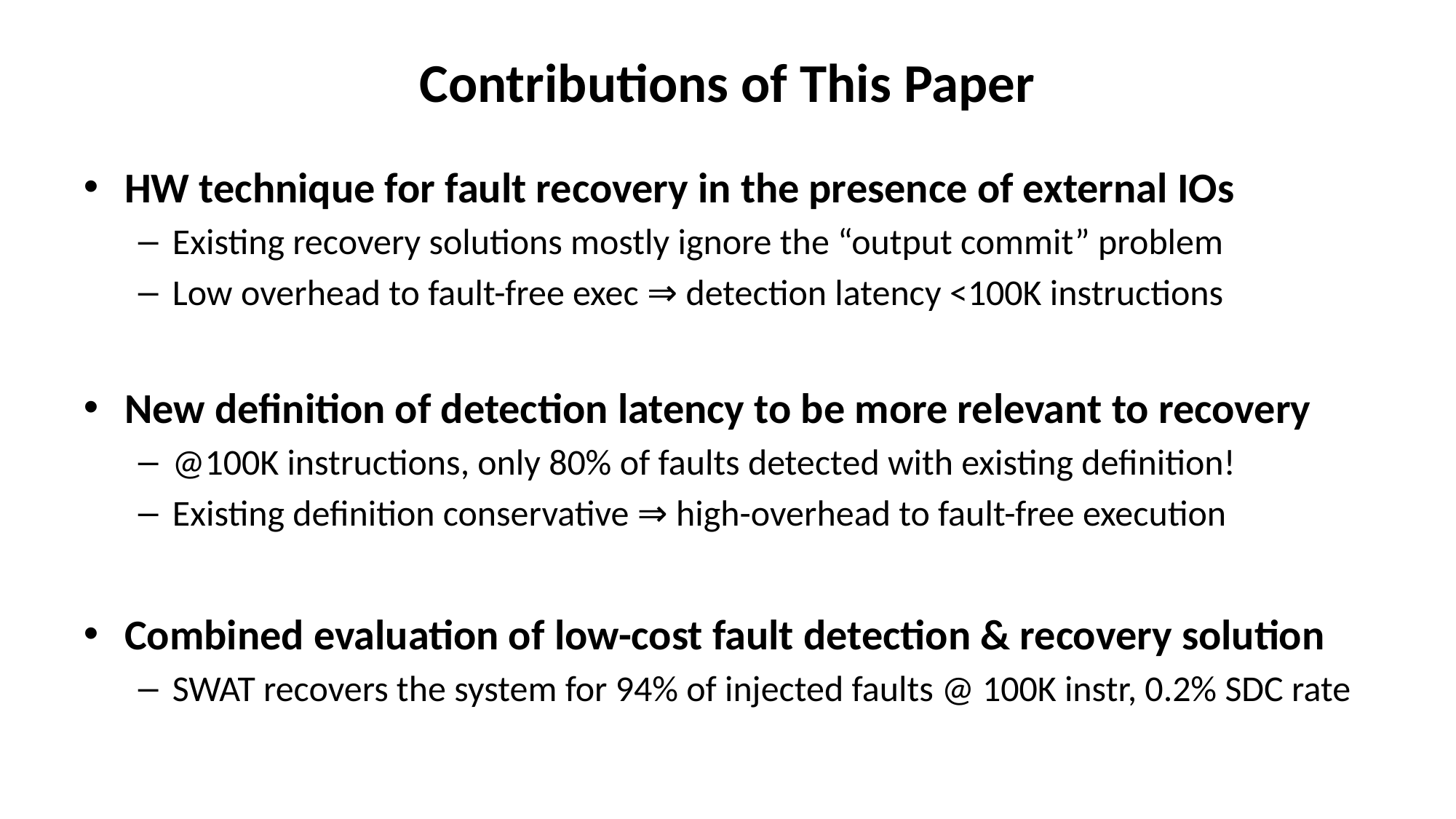

# Contributions of This Paper
HW technique for fault recovery in the presence of external IOs
Existing recovery solutions mostly ignore the “output commit” problem
Low overhead to fault-free exec ⇒ detection latency <100K instructions

New definition of detection latency to be more relevant to recovery
@100K instructions, only 80% of faults detected with existing definition!
Existing definition conservative ⇒ high-overhead to fault-free execution

Combined evaluation of low-cost fault detection & recovery solution
SWAT recovers the system for 94% of injected faults @ 100K instr, 0.2% SDC rate